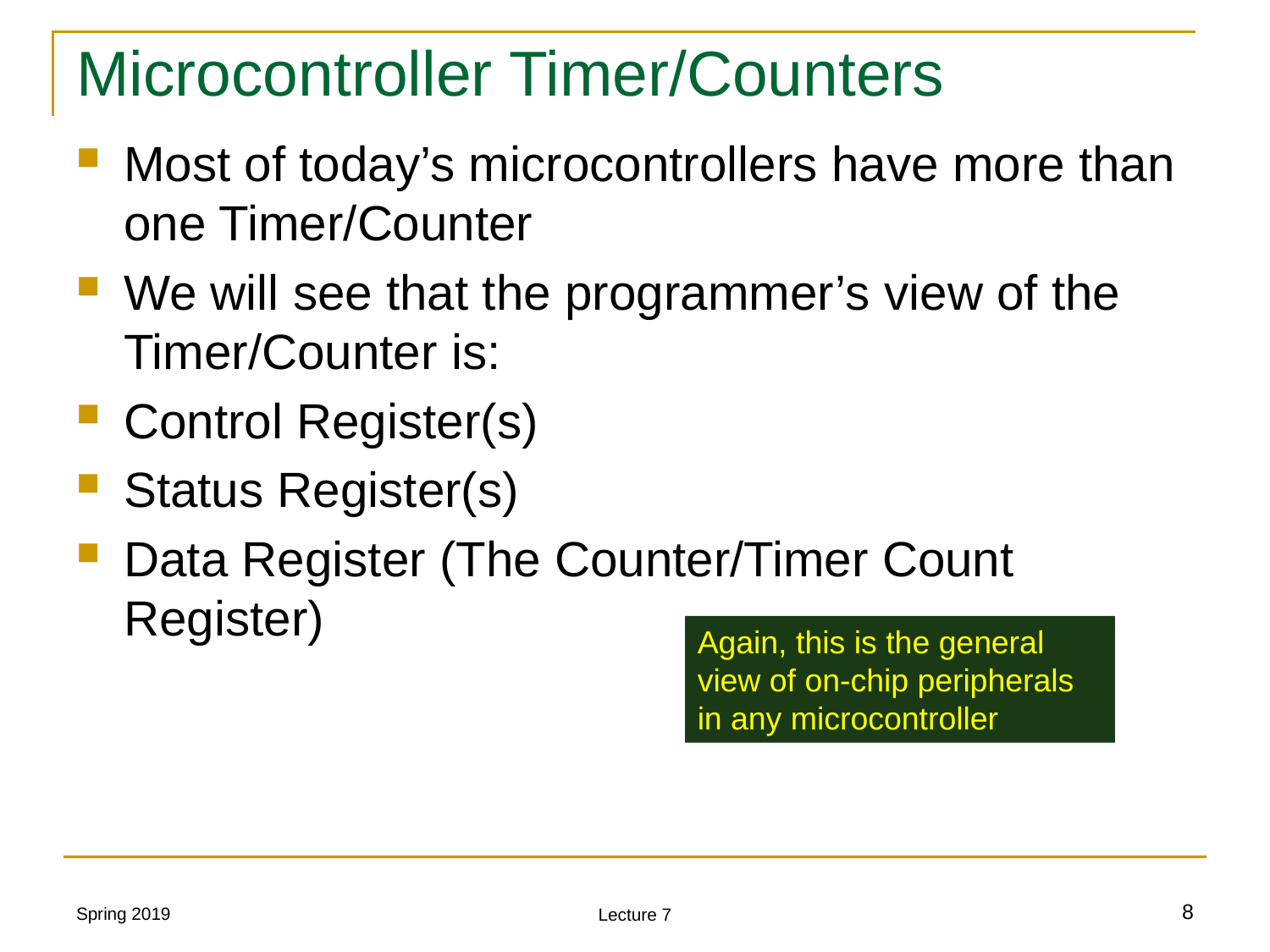

# Microcontroller Timer/Counters
Most of today’s microcontrollers have more than one Timer/Counter
We will see that the programmer’s view of the Timer/Counter is:
Control Register(s)
Status Register(s)
Data Register (The Counter/Timer Count Register)
Again, this is the general view of on-chip peripherals in any microcontroller
Spring 2019
8
Lecture 7